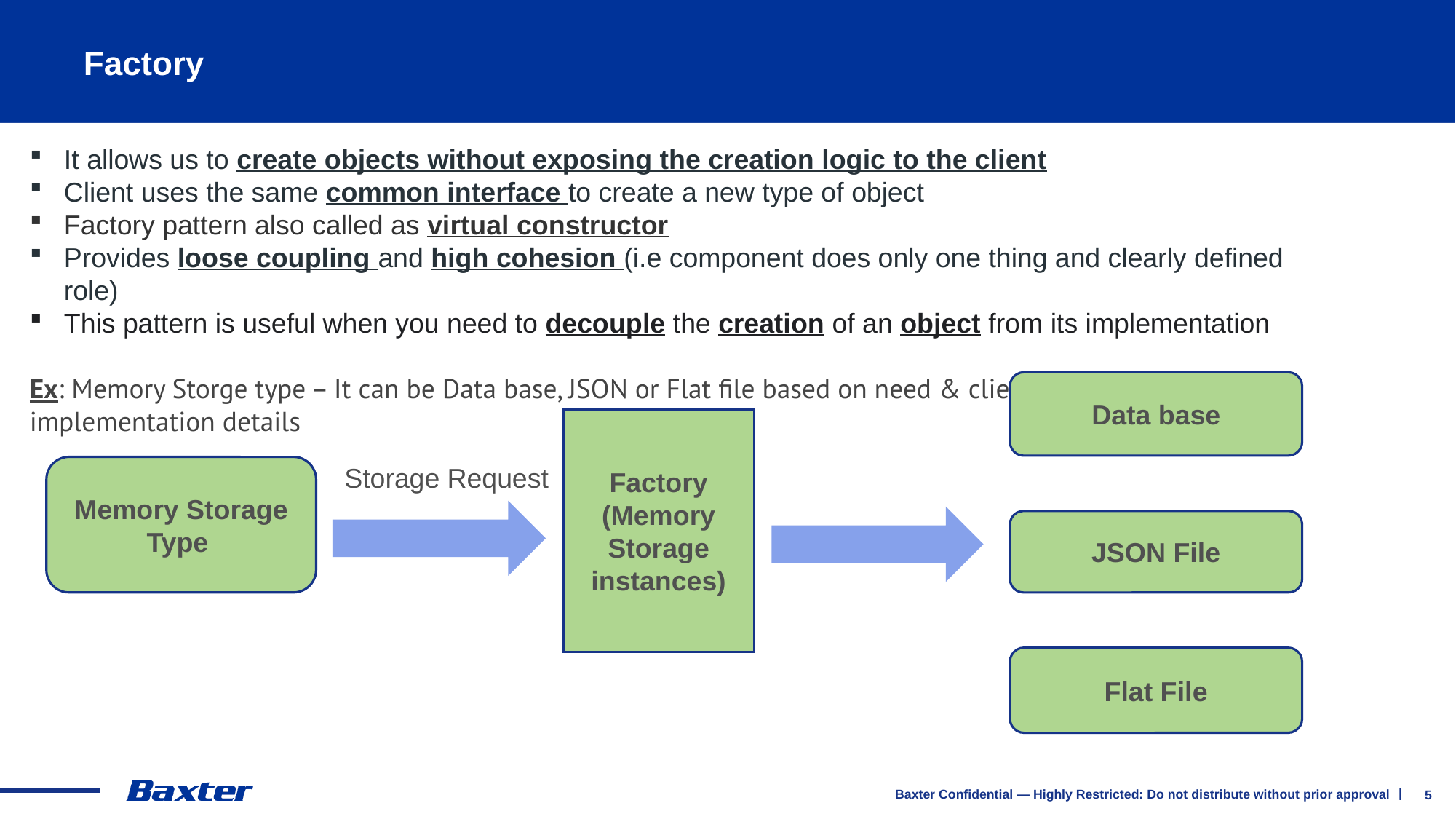

# Factory
It allows us to create objects without exposing the creation logic to the client
Client uses the same common interface to create a new type of object
Factory pattern also called as virtual constructor
Provides loose coupling and high cohesion (i.e component does only one thing and clearly defined role)
This pattern is useful when you need to decouple the creation of an object from its implementation

Ex: Memory Storge type – It can be Data base, JSON or Flat file based on need & client need not know about implementation details
Data base
Factory
(Memory Storage instances)
Storage Request
Memory Storage Type

JSON File
Flat File
5
Baxter Confidential — Highly Restricted: Do not distribute without prior approval